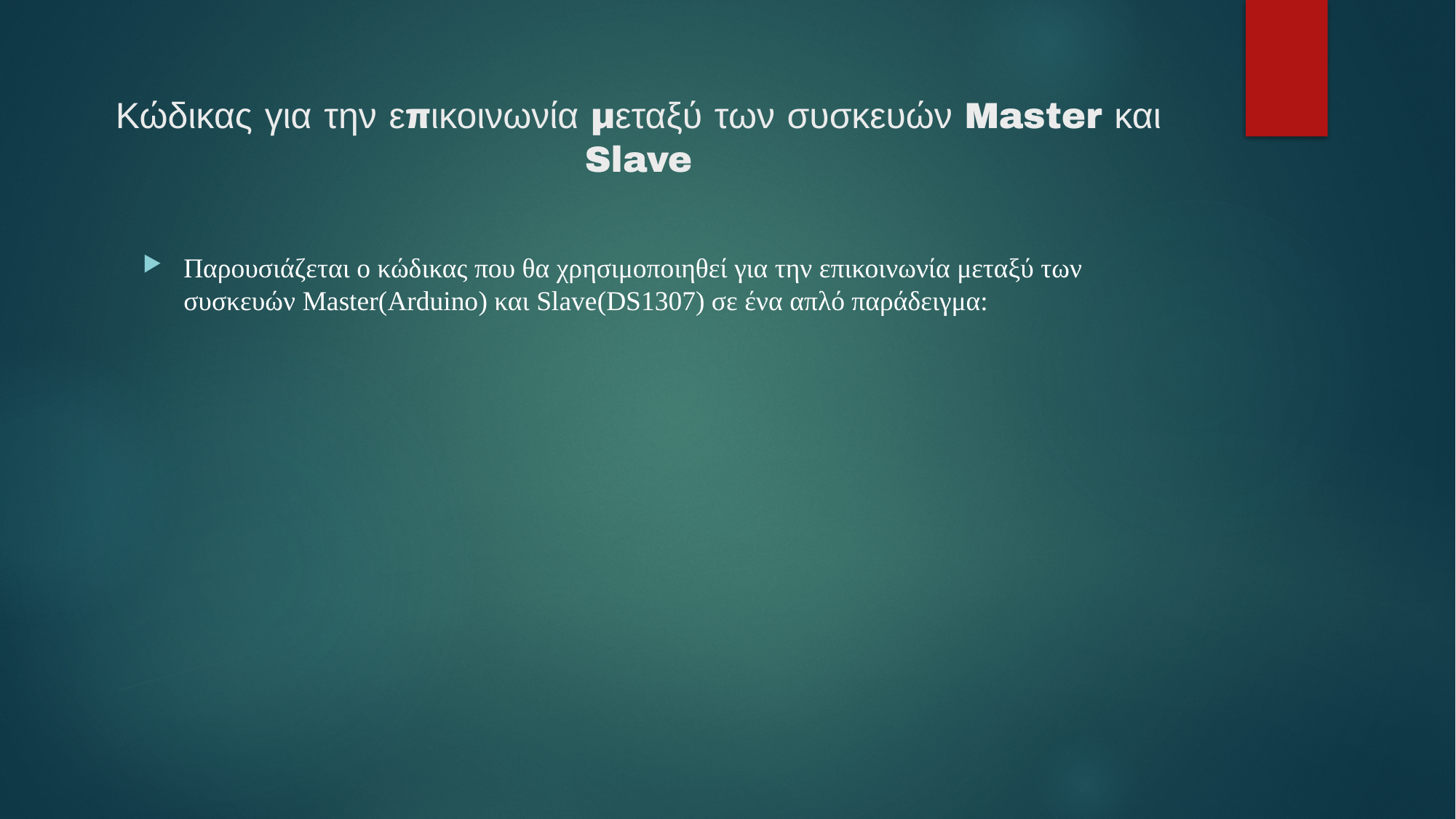

# Κώδικας για την επικοινωνία μεταξύ των συσκευών Master και Slave
Παρουσιάζεται ο κώδικας που θα χρησιμοποιηθεί για την επικοινωνία μεταξύ των συσκευών Master(Arduino) και Slave(DS1307) σε ένα απλό παράδειγμα: